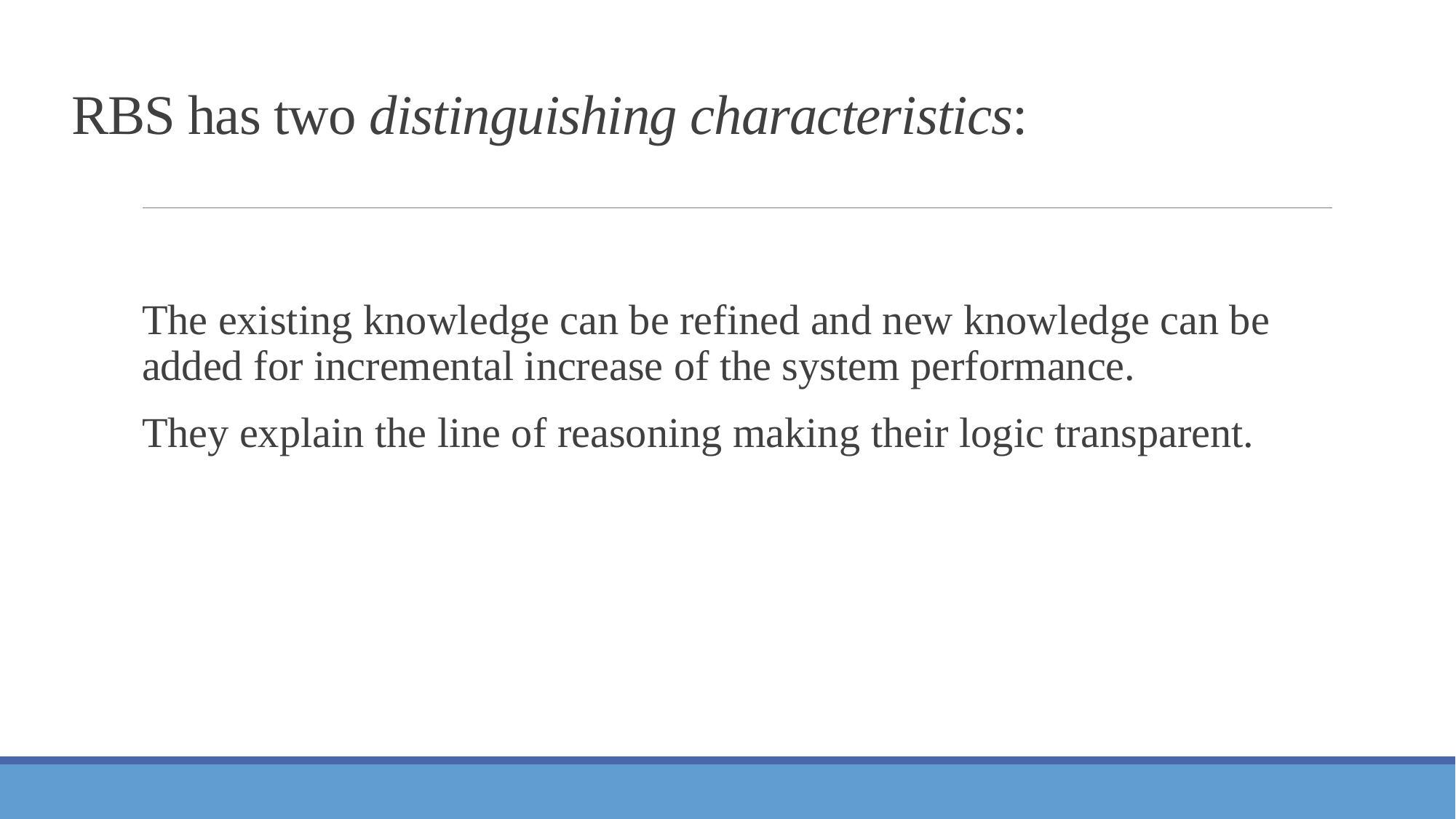

# RBS has two distinguishing characteristics:

The existing knowledge can be refined and new knowledge can be added for incremental increase of the system performance.
They explain the line of reasoning making their logic transparent.